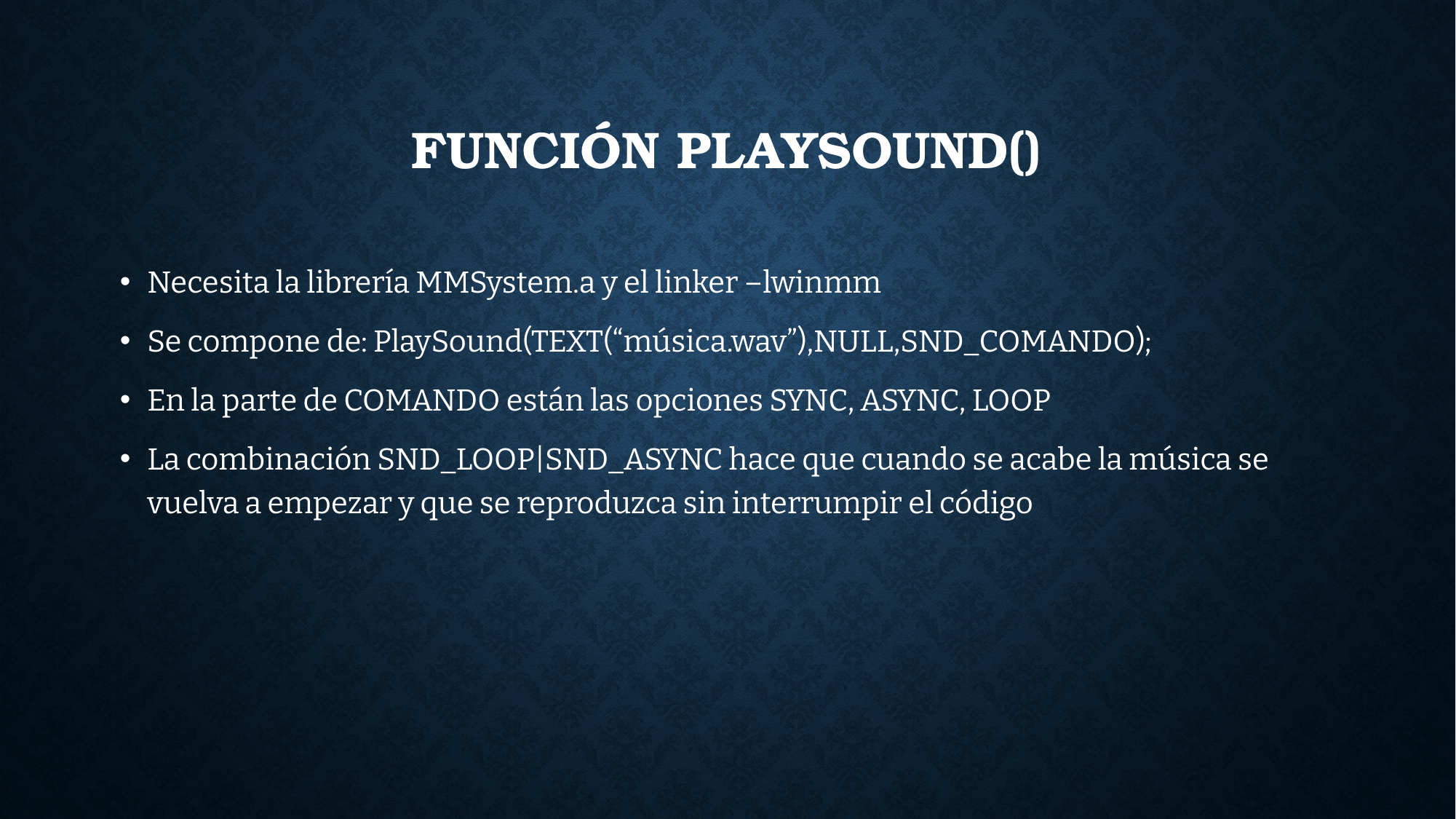

# Función PlaySound()
Necesita la librería MMSystem.a y el linker –lwinmm
Se compone de: PlaySound(TEXT(“música.wav”),NULL,SND_COMANDO);
En la parte de COMANDO están las opciones SYNC, ASYNC, LOOP
La combinación SND_LOOP|SND_ASYNC hace que cuando se acabe la música se vuelva a empezar y que se reproduzca sin interrumpir el código